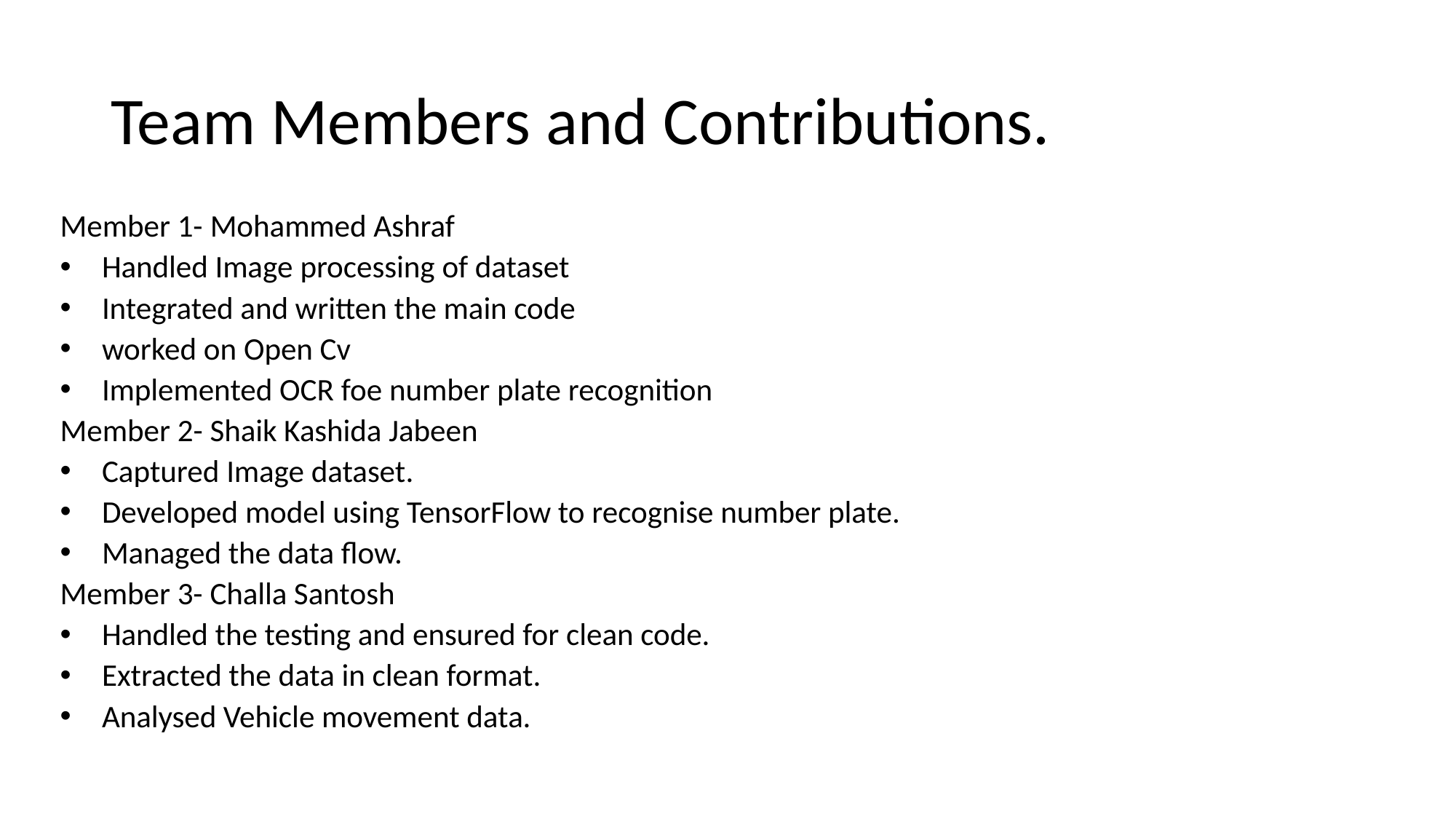

# Team Members and Contributions.
Member 1- Mohammed Ashraf
Handled Image processing of dataset
Integrated and written the main code
worked on Open Cv
Implemented OCR foe number plate recognition
Member 2- Shaik Kashida Jabeen
Captured Image dataset.
Developed model using TensorFlow to recognise number plate.
Managed the data flow.
Member 3- Challa Santosh
Handled the testing and ensured for clean code.
Extracted the data in clean format.
Analysed Vehicle movement data.